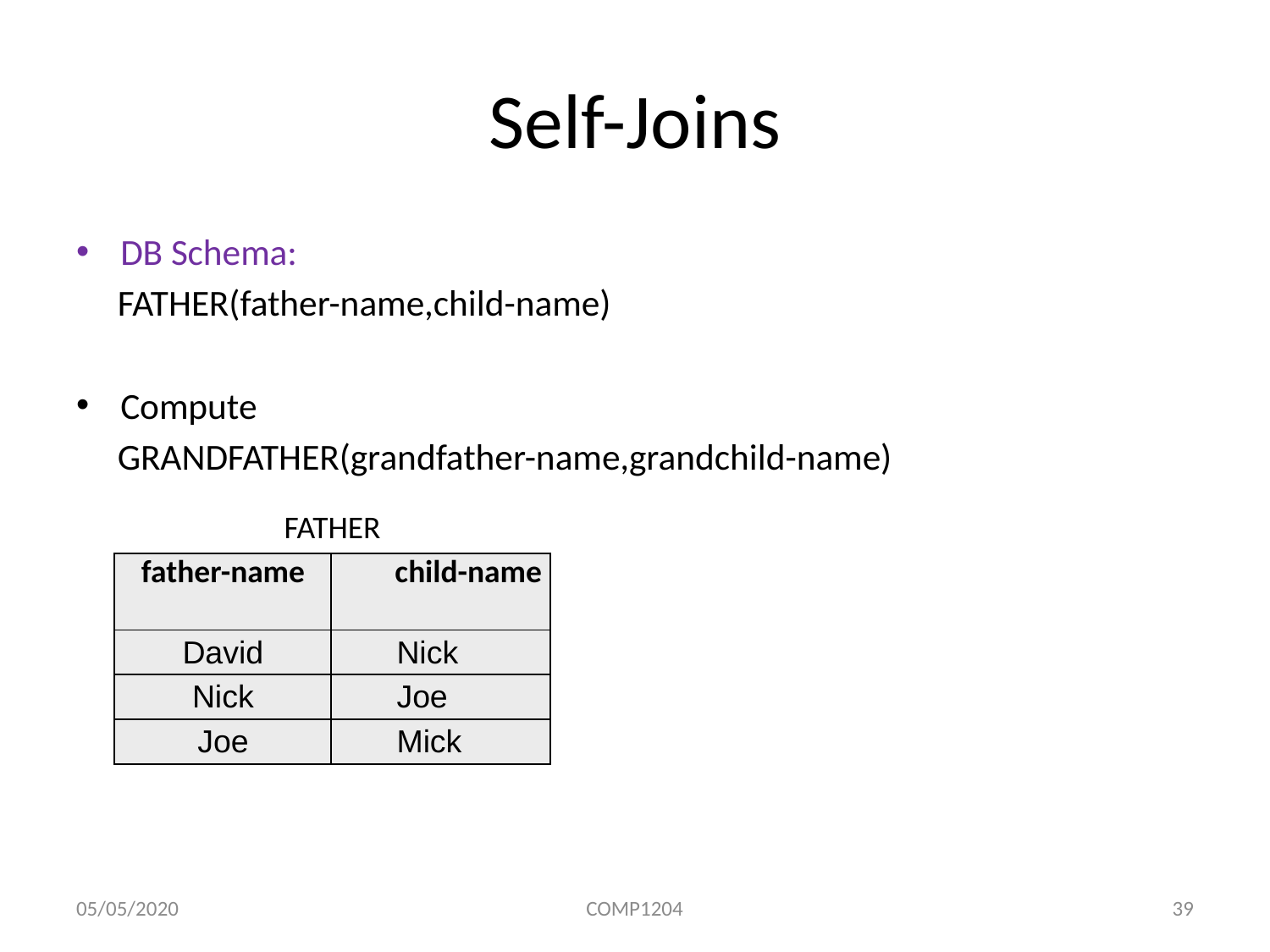

# Self-Joins
DB Schema:
     FATHER(father-name,child-name)

Compute
     GRANDFATHER(grandfather-name,grandchild-name)

FATHER
| father-name | child-name |
| --- | --- |
| David | Nick |
| Nick | Joe |
| Joe | Mick |
05/05/2020
COMP1204
39